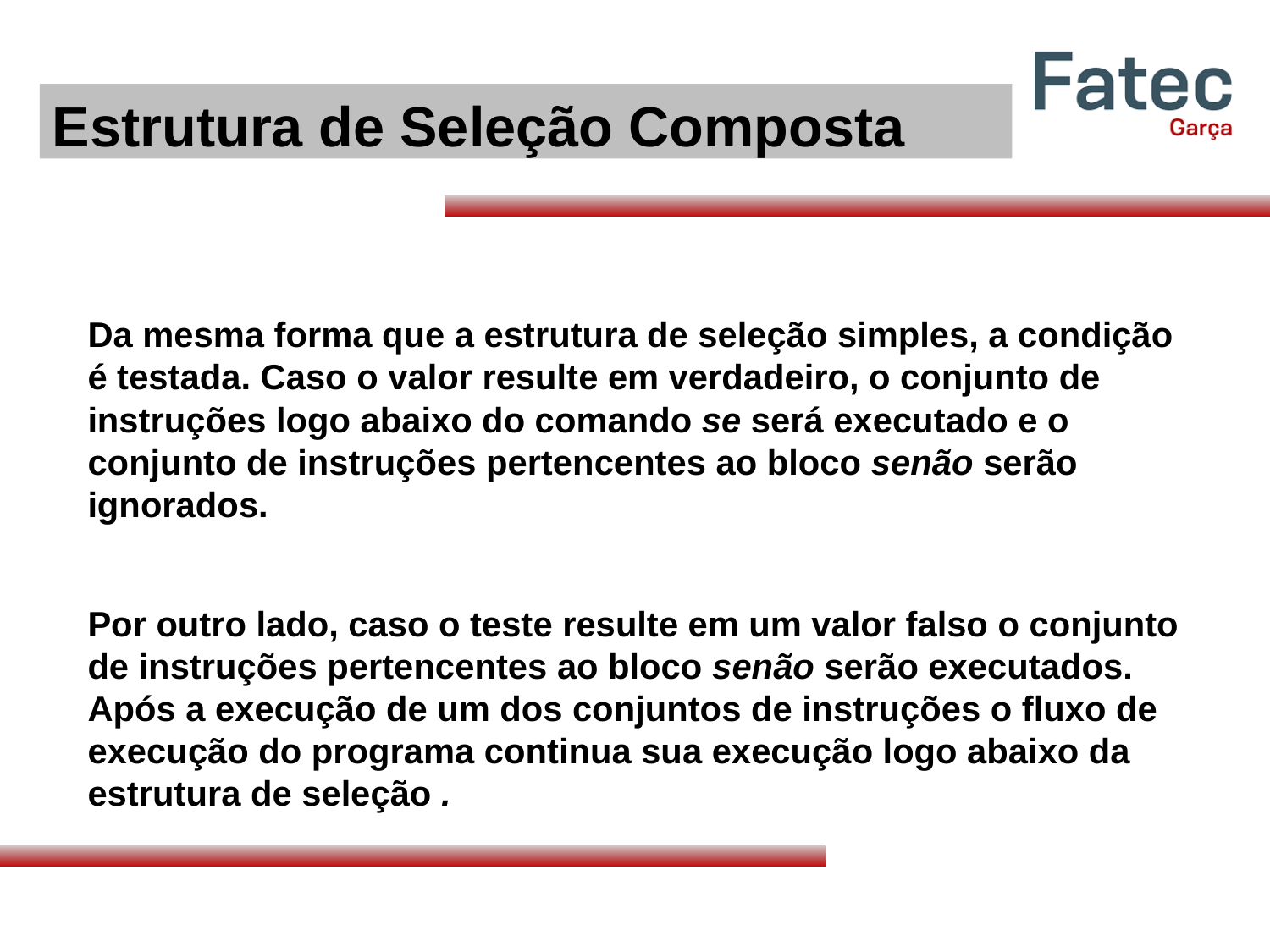

Estrutura de Seleção Composta
Da mesma forma que a estrutura de seleção simples, a condição é testada. Caso o valor resulte em verdadeiro, o conjunto de instruções logo abaixo do comando se será executado e o conjunto de instruções pertencentes ao bloco senão serão ignorados.

Por outro lado, caso o teste resulte em um valor falso o conjunto de instruções pertencentes ao bloco senão serão executados. Após a execução de um dos conjuntos de instruções o fluxo de execução do programa continua sua execução logo abaixo da estrutura de seleção .